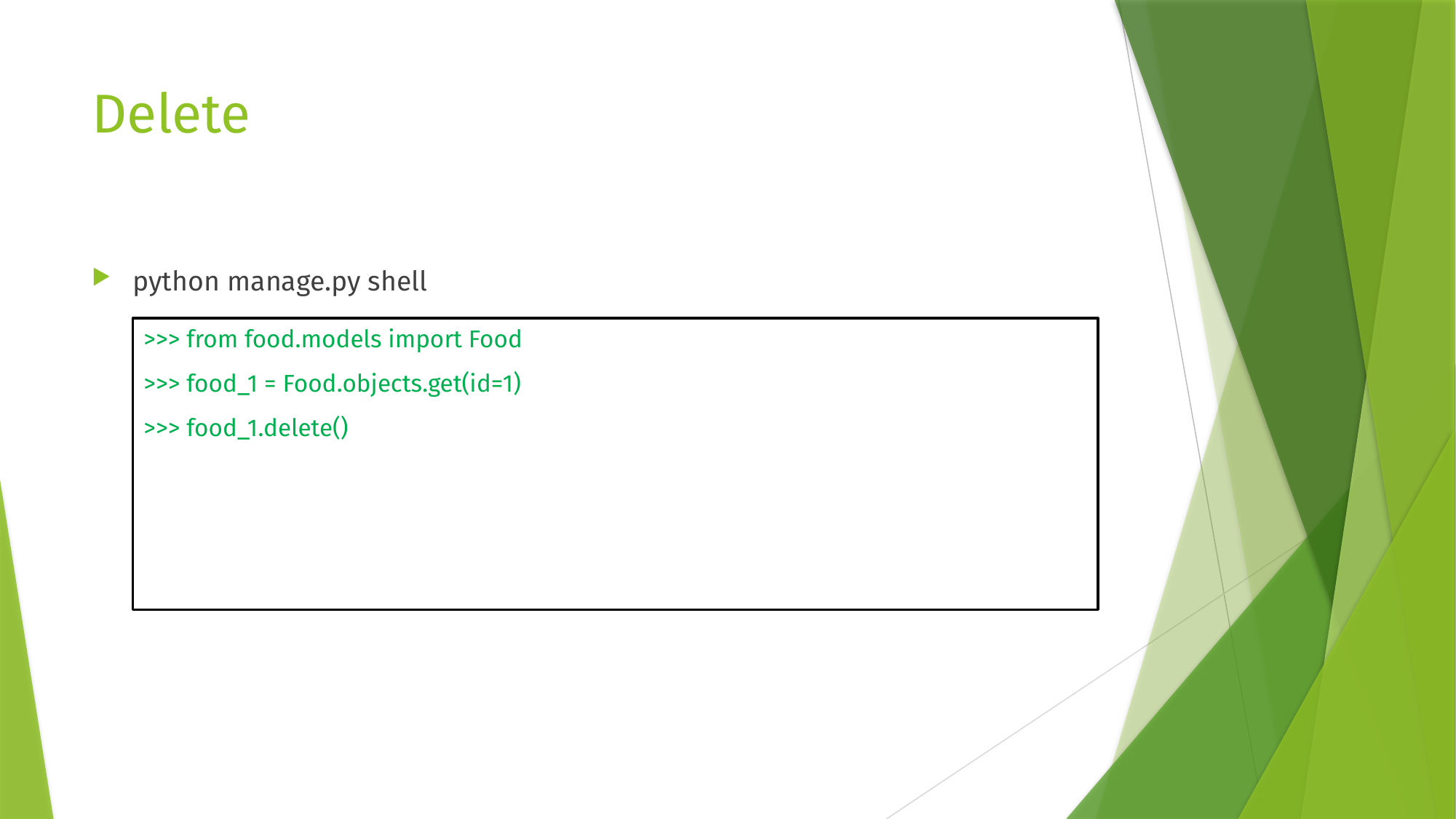

# Delete
python manage.py shell

>>> from food.models import Food
>>> food_1 = Food.objects.get(id=1)
>>> food_1.delete()